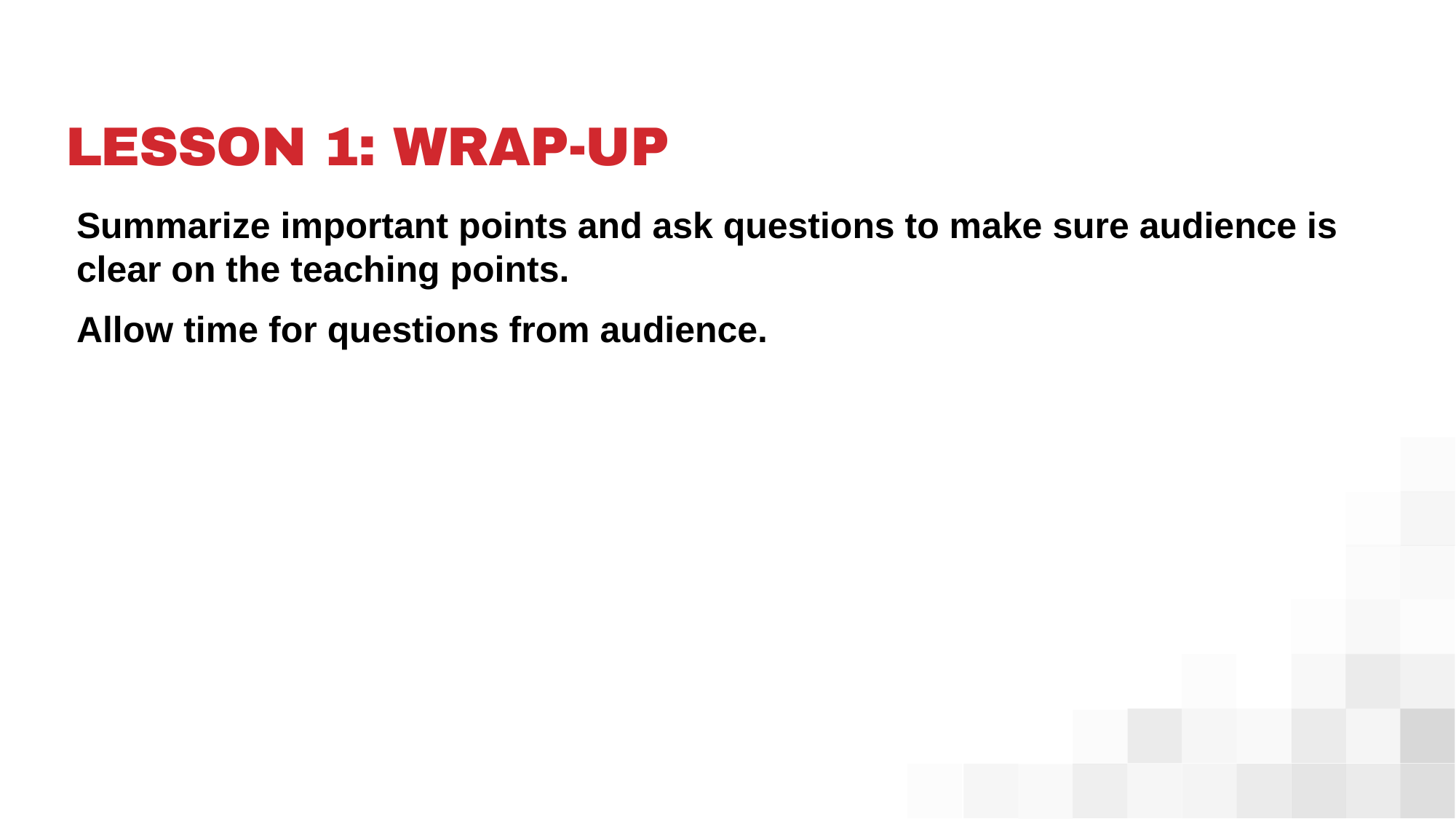

# Lesson 1: Wrap-up
Summarize important points and ask questions to make sure audience is clear on the teaching points.
Allow time for questions from audience.